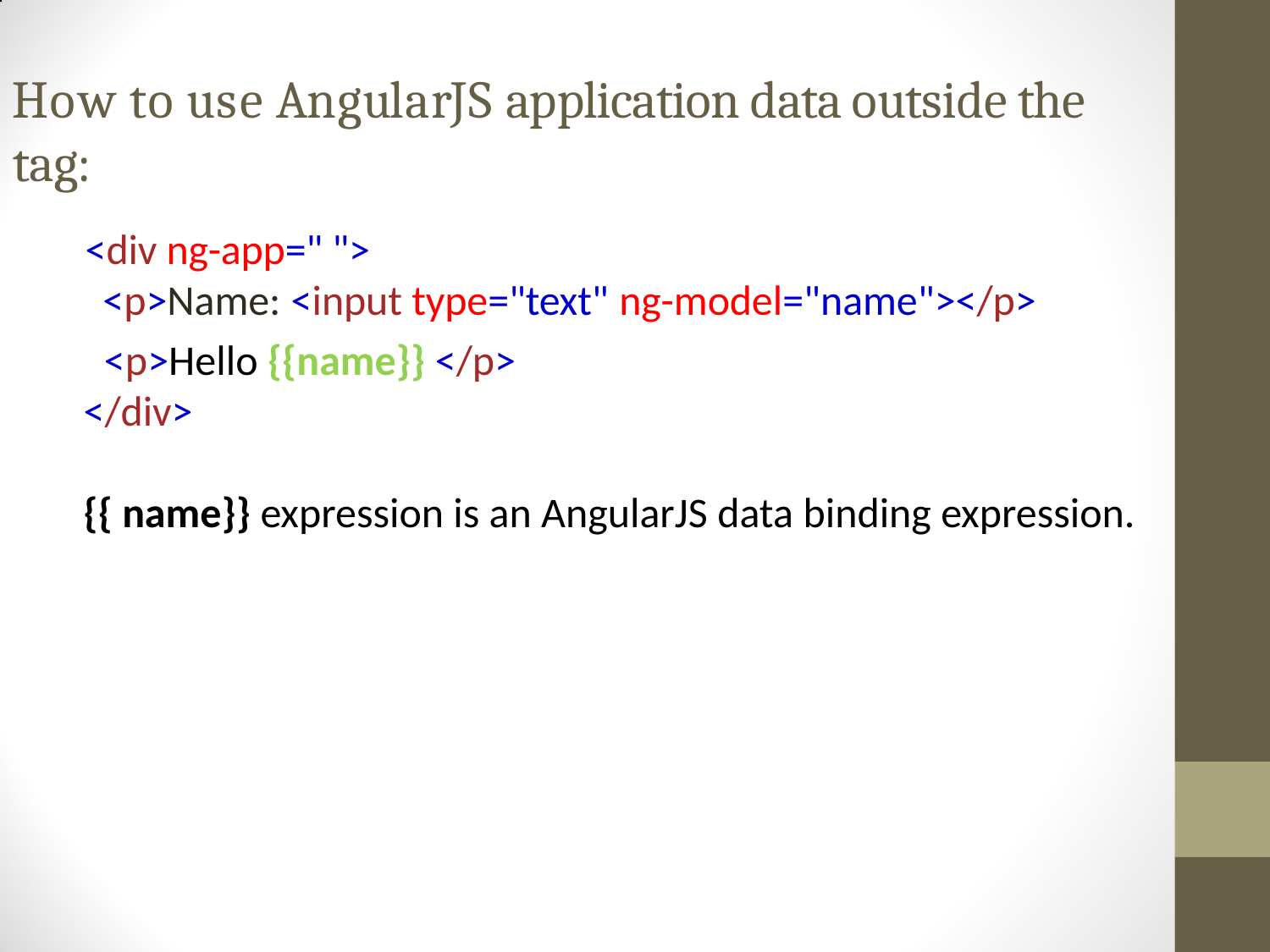

# How to use AngularJS application data outside the tag:
<div ng-app=" ">
<p>Name: <input type="text" ng-model="name"></p>
  <p>Hello {{name}} </p>
</div>

{{ name}} expression is an AngularJS data binding expression.